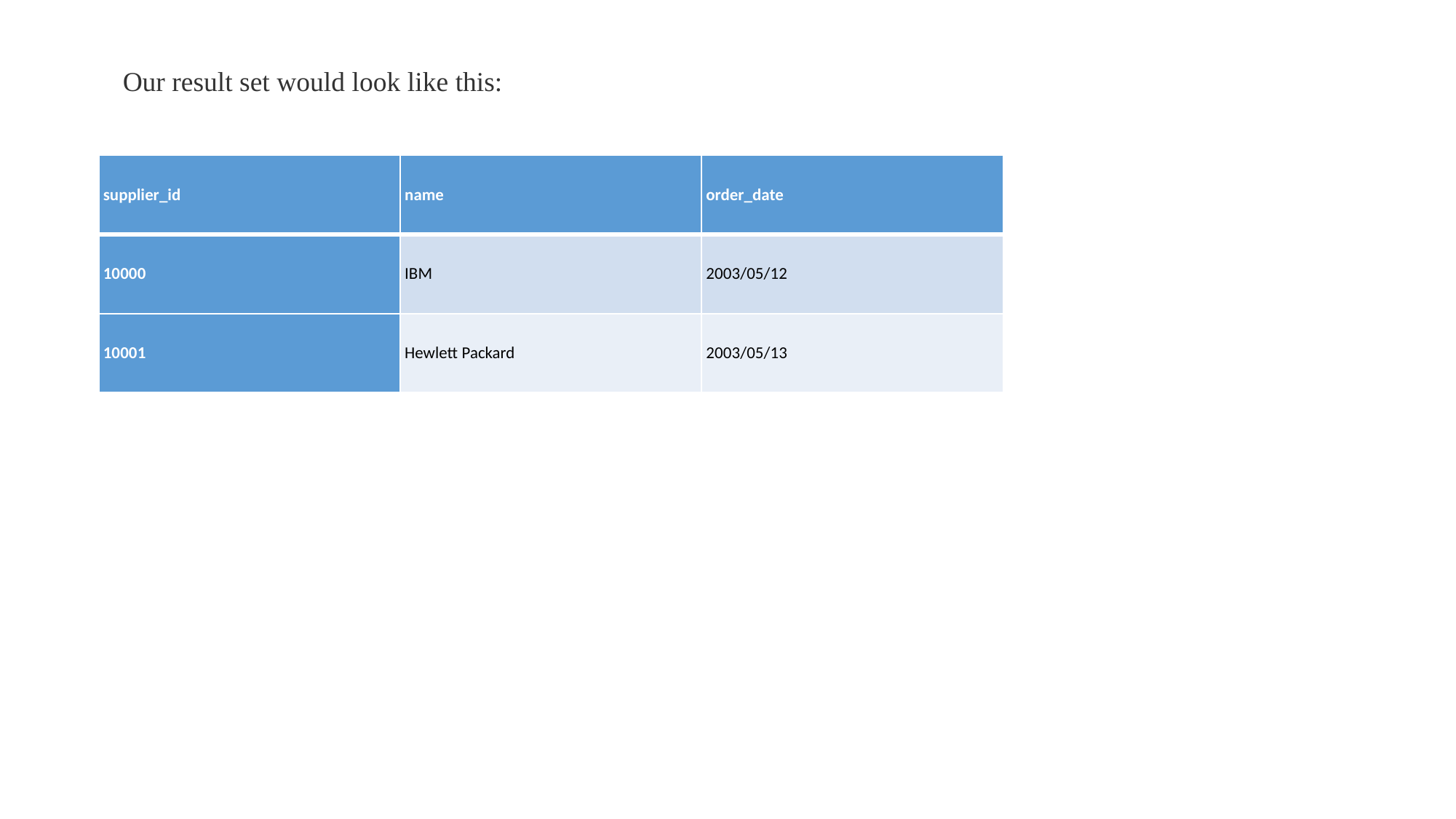

Our result set would look like this:

| supplier\_id | name | order\_date |
| --- | --- | --- |
| 10000 | IBM | 2003/05/12 |
| 10001 | Hewlett Packard | 2003/05/13 |